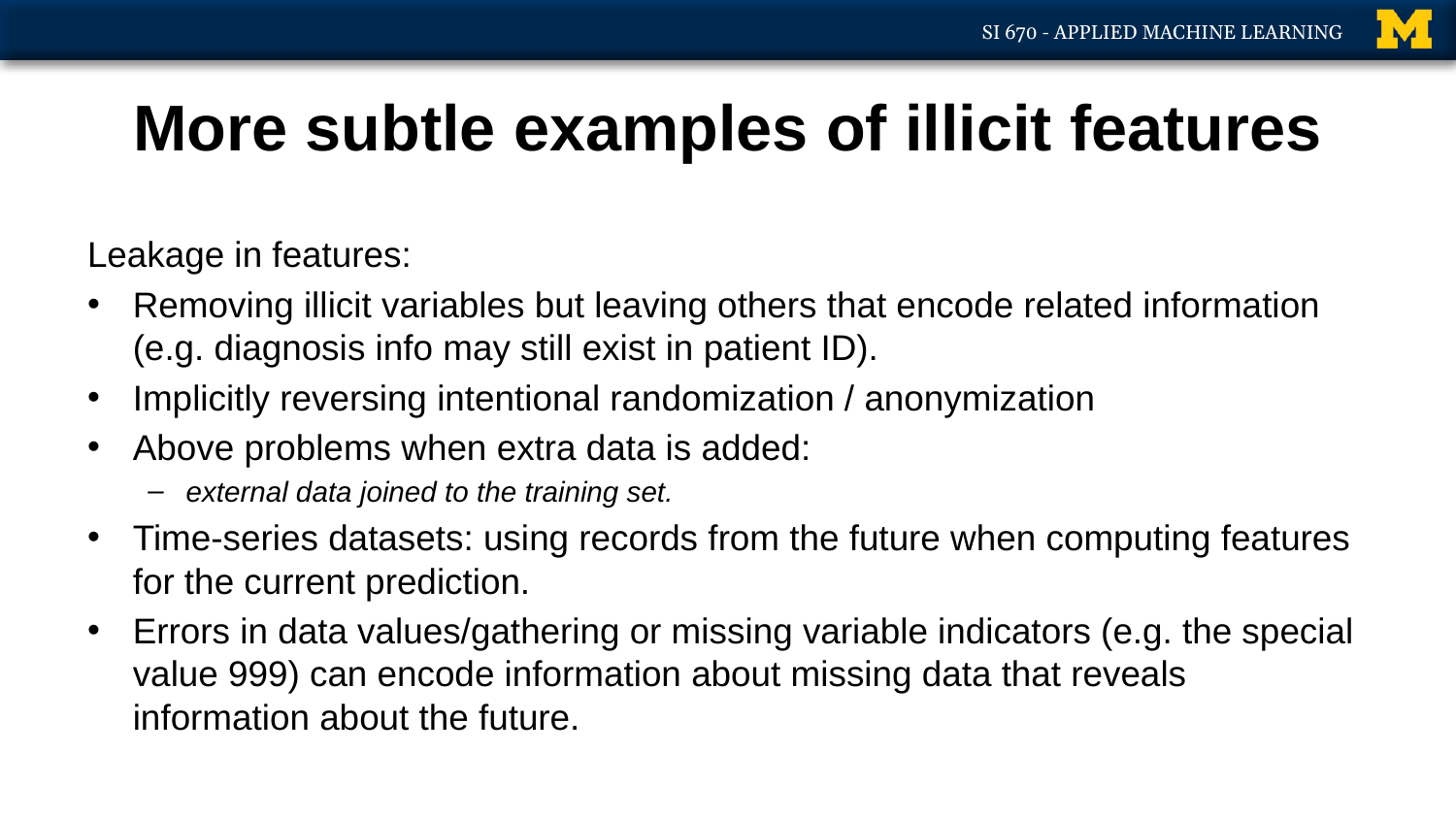

# More subtle examples of illicit features
Leakage in features:
Removing illicit variables but leaving others that encode related information (e.g. diagnosis info may still exist in patient ID).
Implicitly reversing intentional randomization / anonymization
Above problems when extra data is added:
external data joined to the training set.
Time-series datasets: using records from the future when computing features for the current prediction.
Errors in data values/gathering or missing variable indicators (e.g. the special value 999) can encode information about missing data that reveals information about the future.